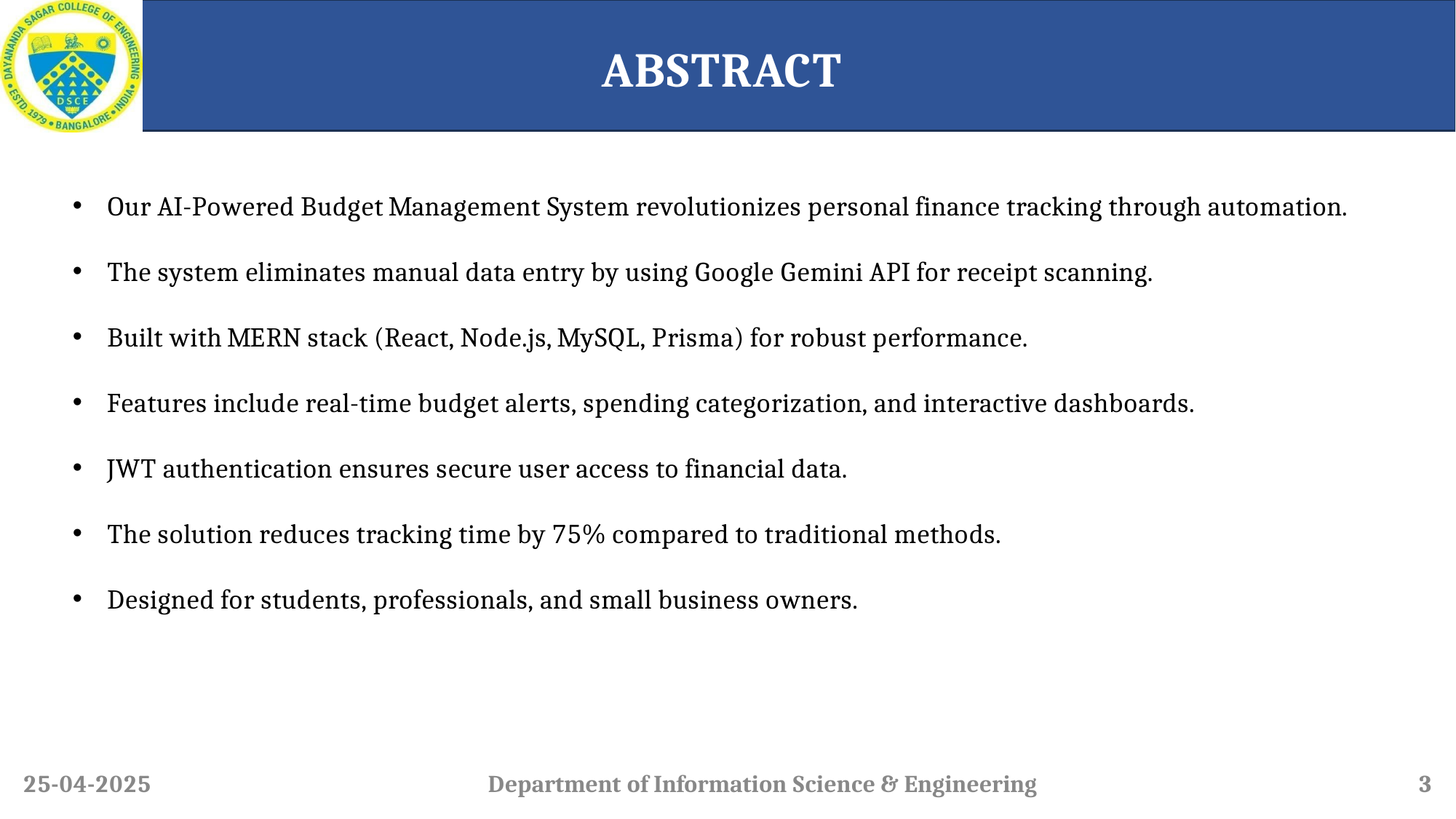

# ABSTRACT
Our AI-Powered Budget Management System revolutionizes personal finance tracking through automation.

The system eliminates manual data entry by using Google Gemini API for receipt scanning.

Built with MERN stack (React, Node.js, MySQL, Prisma) for robust performance.

Features include real-time budget alerts, spending categorization, and interactive dashboards.

JWT authentication ensures secure user access to financial data.

The solution reduces tracking time by 75% compared to traditional methods.

Designed for students, professionals, and small business owners.
25-04-2025
Department of Information Science & Engineering
3